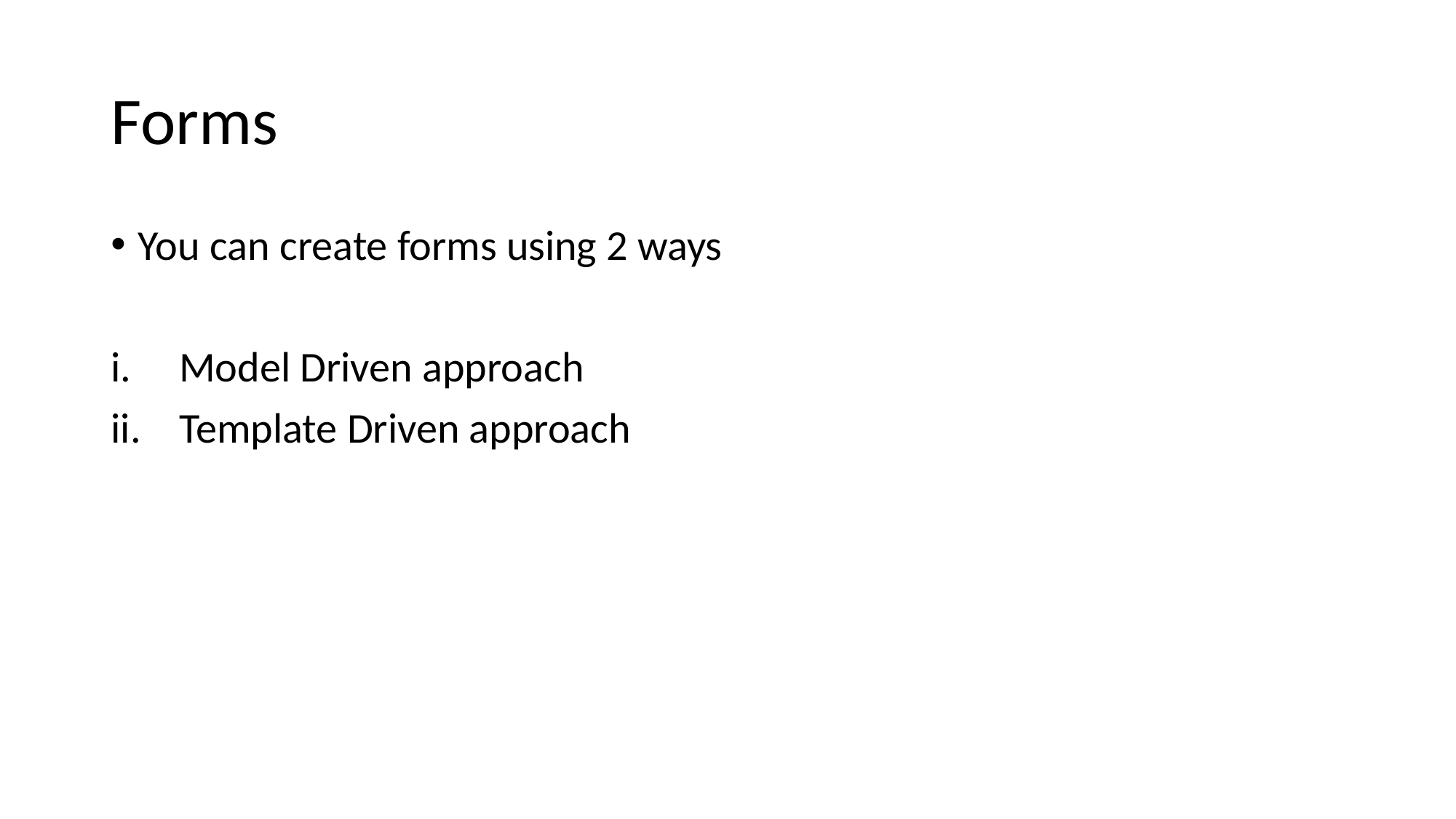

# Forms
You can create forms using 2 ways

Model Driven approach
Template Driven approach